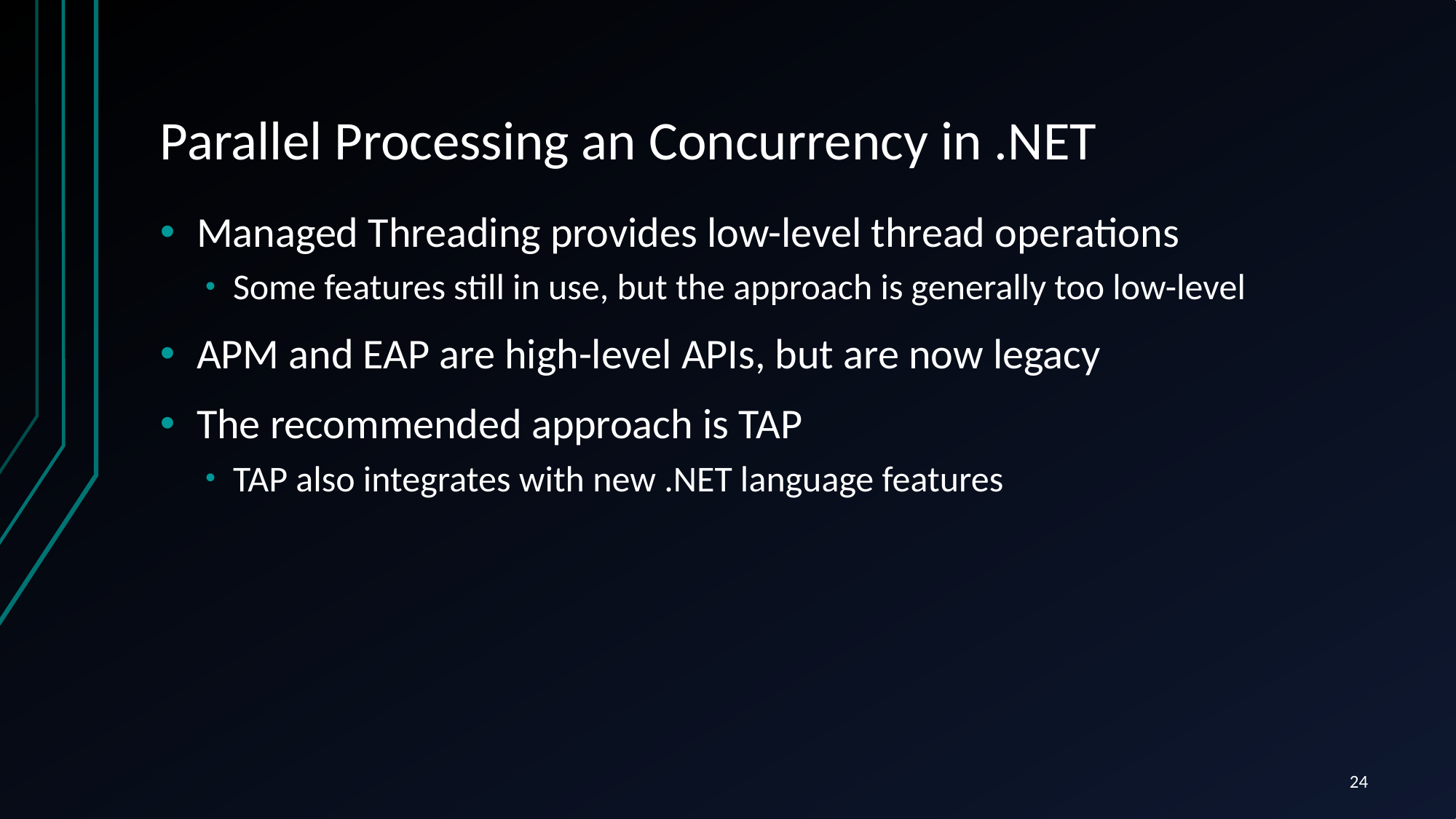

# Parallel Processing an Concurrency in .NET
Managed Threading provides low-level thread operations
Some features still in use, but the approach is generally too low-level
APM and EAP are high-level APIs, but are now legacy
The recommended approach is TAP
TAP also integrates with new .NET language features

24